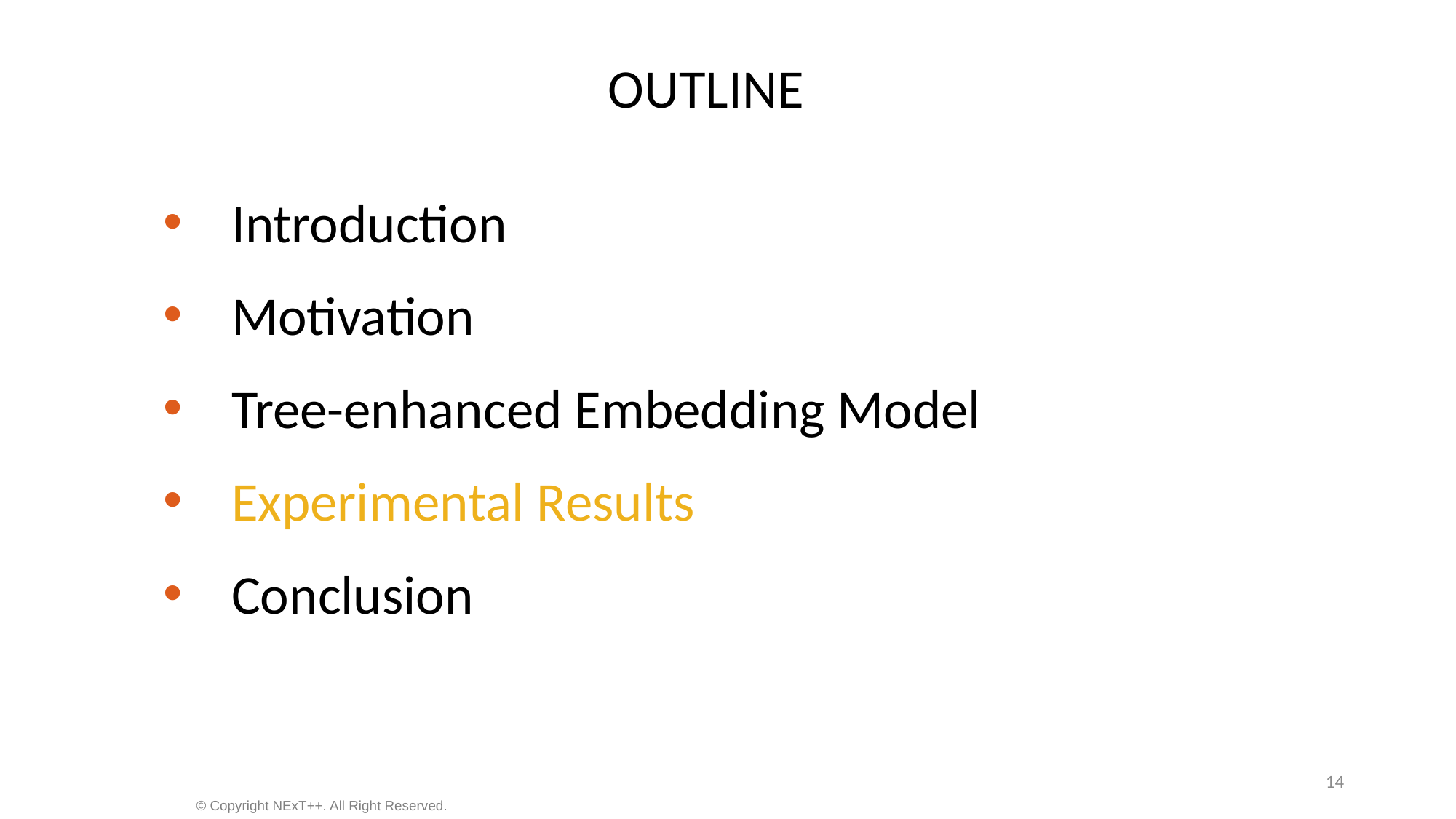

# OUTLINE
Introduction
Motivation
Tree-enhanced Embedding Model
Experimental Results
Conclusion
14
© Copyright NExT++. All Right Reserved.